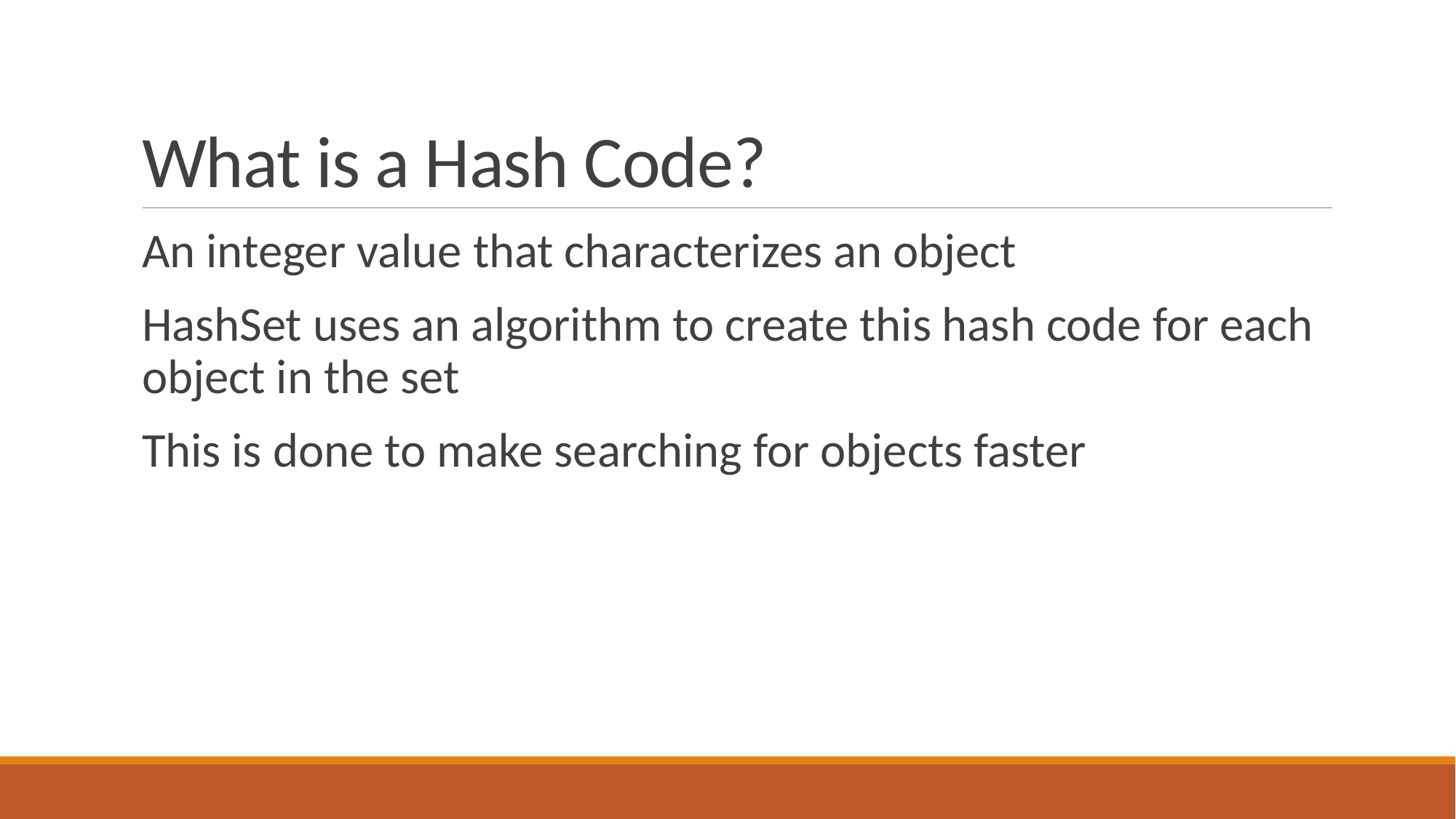

# What is a Hash Code?
An integer value that characterizes an object
HashSet uses an algorithm to create this hash code for each object in the set
This is done to make searching for objects faster